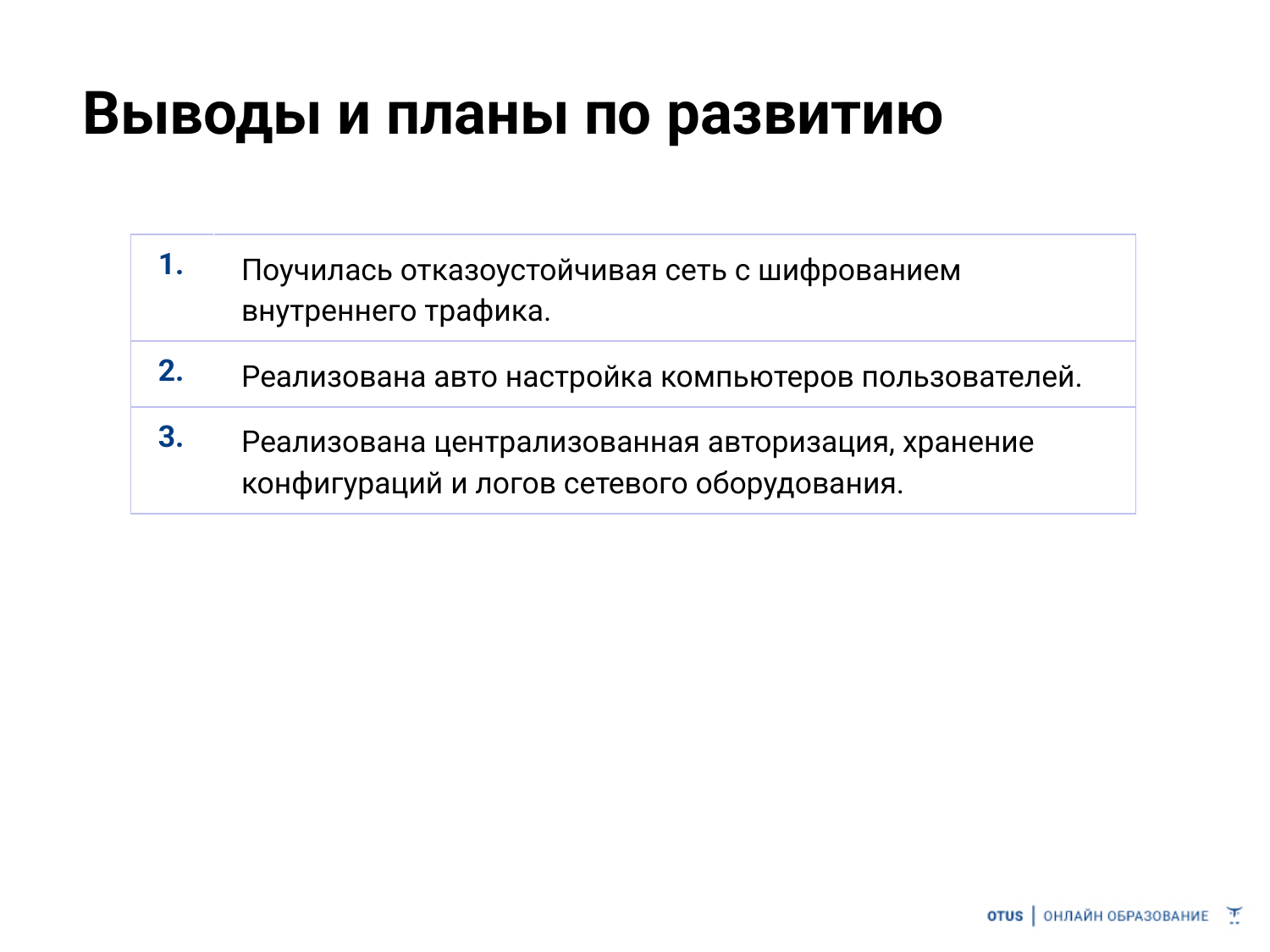

# Выводы и планы по развитию
| 1. | Поучилась отказоустойчивая сеть с шифрованием внутреннего трафика. |
| --- | --- |
| 2. | Реализована авто настройка компьютеров пользователей. |
| 3. | Реализована централизованная авторизация, хранение конфигураций и логов сетевого оборудования. |